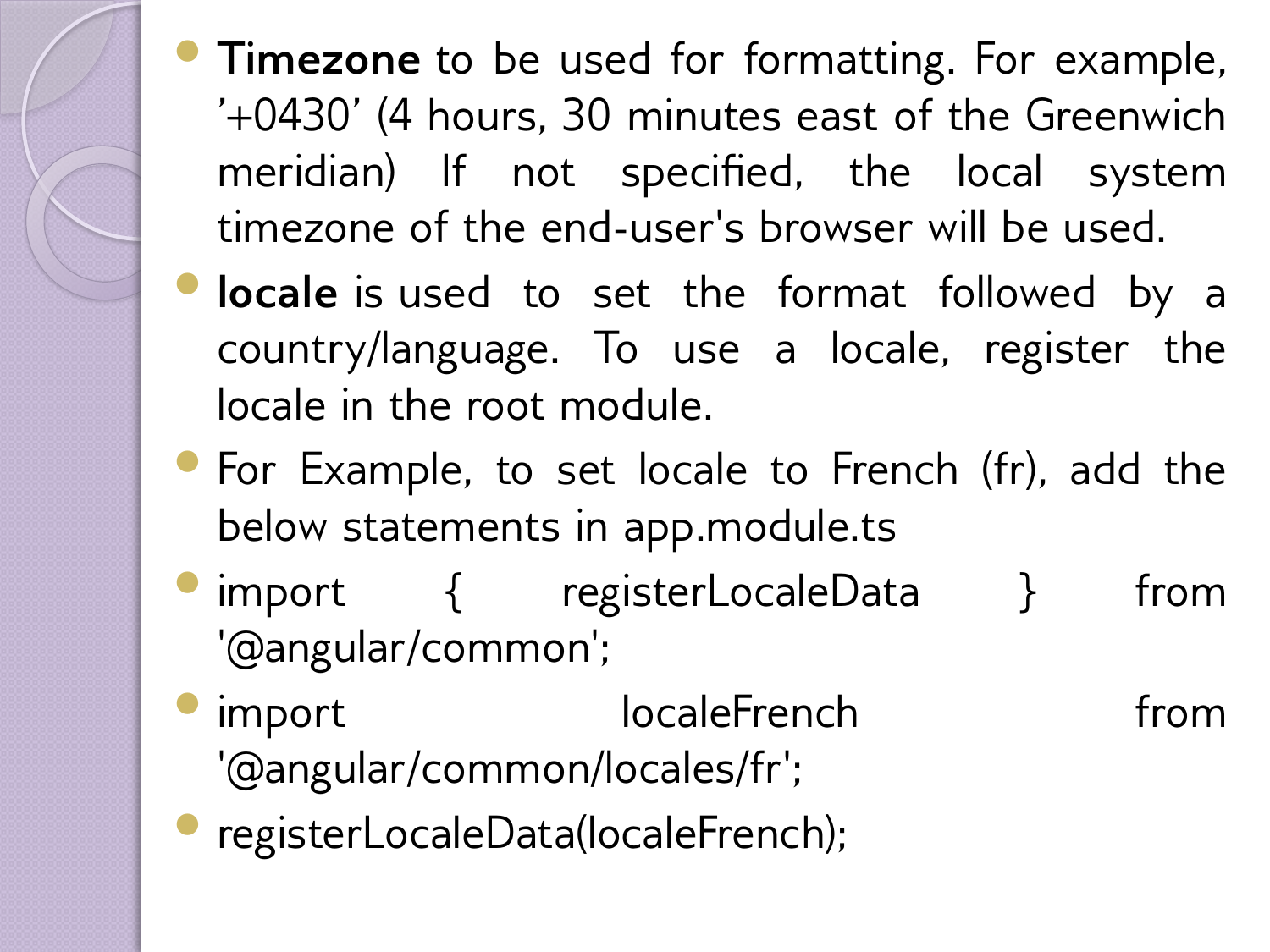

Timezone to be used for formatting. For example, ’+0430’ (4 hours, 30 minutes east of the Greenwich meridian) If not specified, the local system timezone of the end-user's browser will be used.
locale is used to set the format followed by a country/language. To use a locale, register the locale in the root module.
For Example, to set locale to French (fr), add the below statements in app.module.ts
import { registerLocaleData } from '@angular/common';
import localeFrench from '@angular/common/locales/fr';
registerLocaleData(localeFrench);